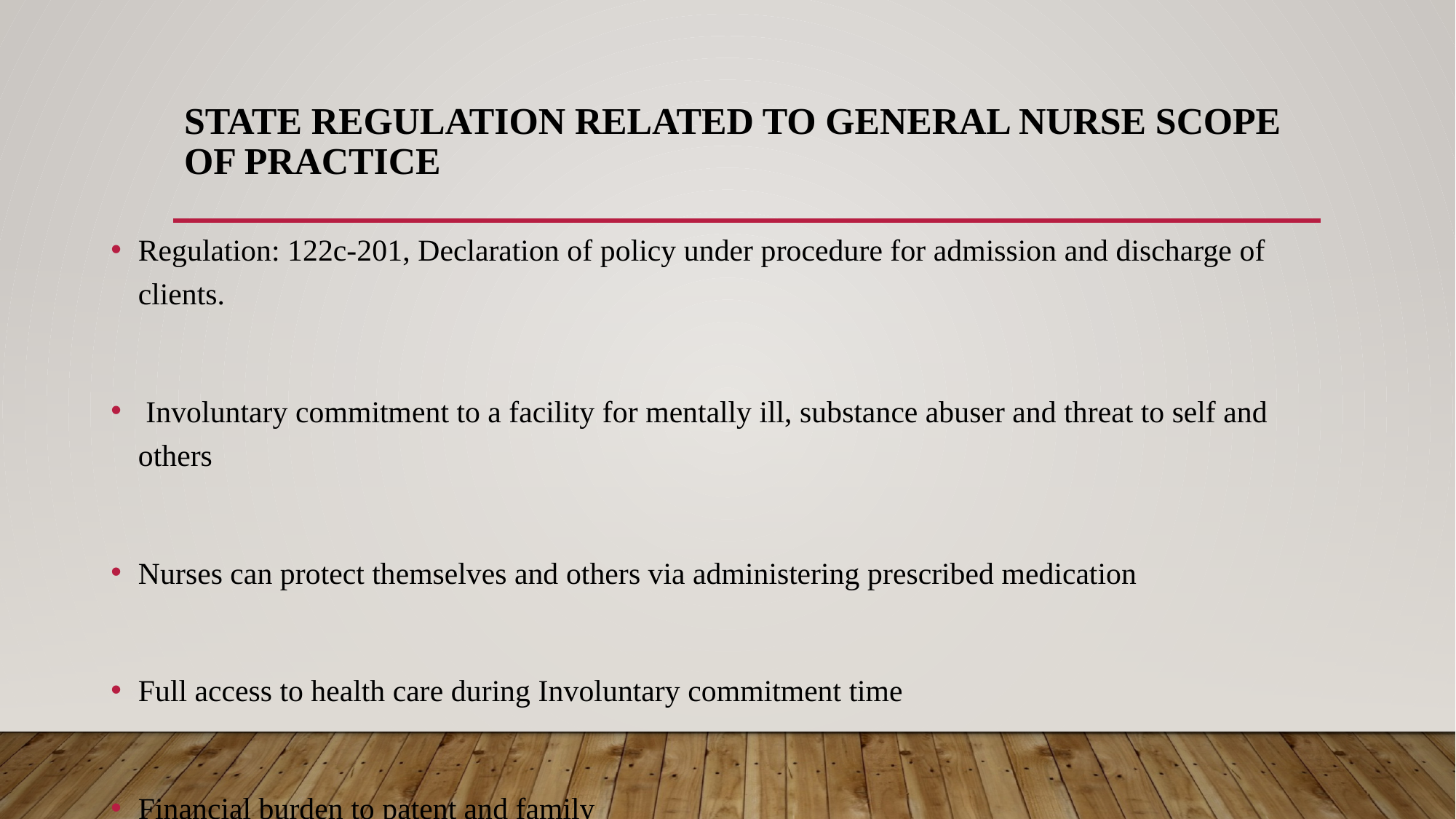

# State regulation related to general nurse scope of practice
Regulation: 122c-201, Declaration of policy under procedure for admission and discharge of clients.

 Involuntary commitment to a facility for mentally ill, substance abuser and threat to self and others

Nurses can protect themselves and others via administering prescribed medication

Full access to health care during Involuntary commitment time

Financial burden to patent and family

Patient not wanting to seek medical care in future.